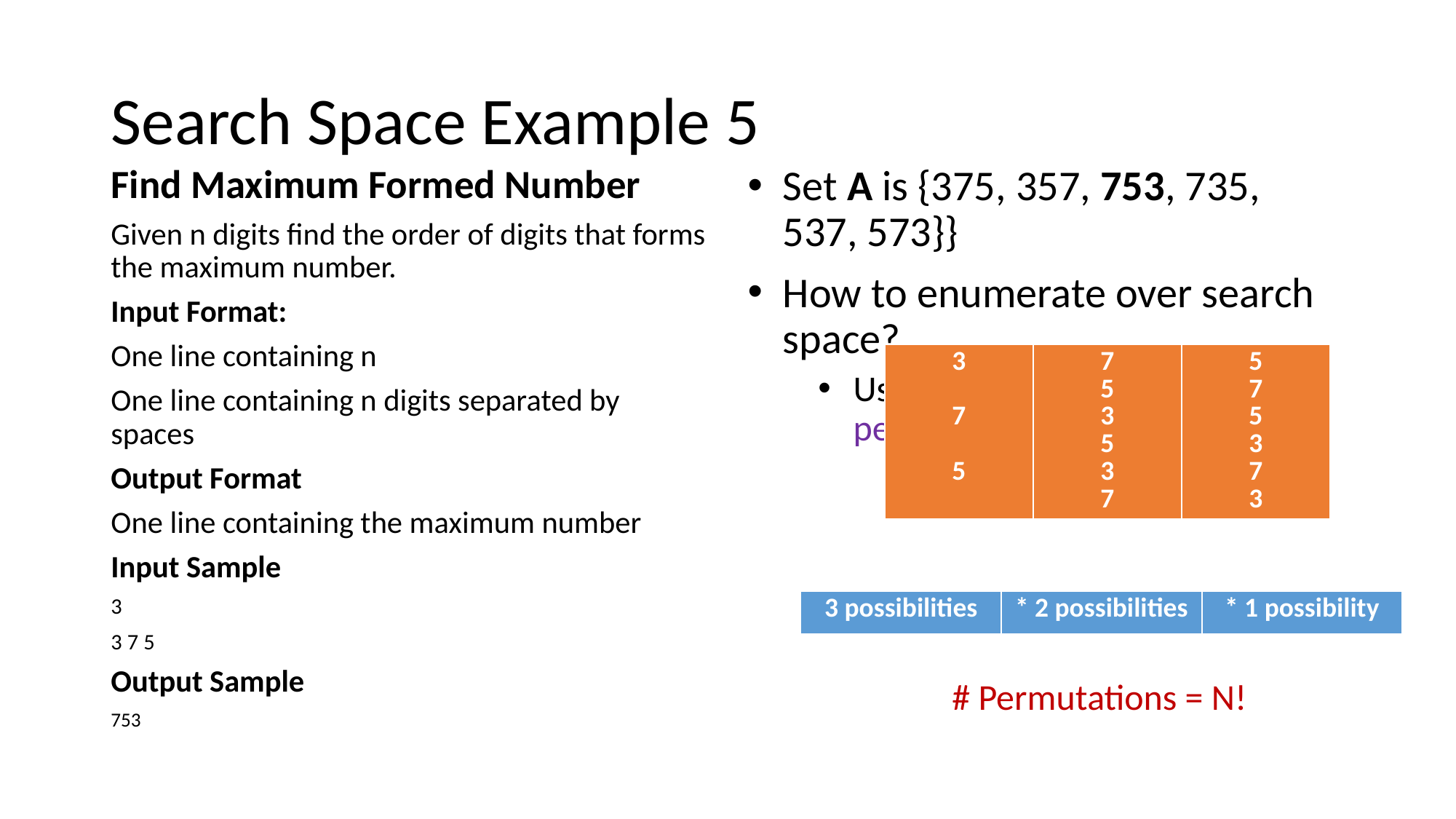

# Search Space Example 5
Find Maximum Formed Number
Given n digits find the order of digits that forms the maximum number.
Input Format:
One line containing n
One line containing n digits separated by spaces
Output Format
One line containing the maximum number
Input Sample
3
3 7 5
Output Sample
753
Set A is {375, 357, 753, 735, 537, 573}}
How to enumerate over search space?
Use recursion to generate all permutations
| 3 7 5 | 7 5 3 5 3 7 | 5 7 5 3 7 3 |
| --- | --- | --- |
| 3 possibilities | \* 2 possibilities | \* 1 possibility |
| --- | --- | --- |
# Permutations = N!
61